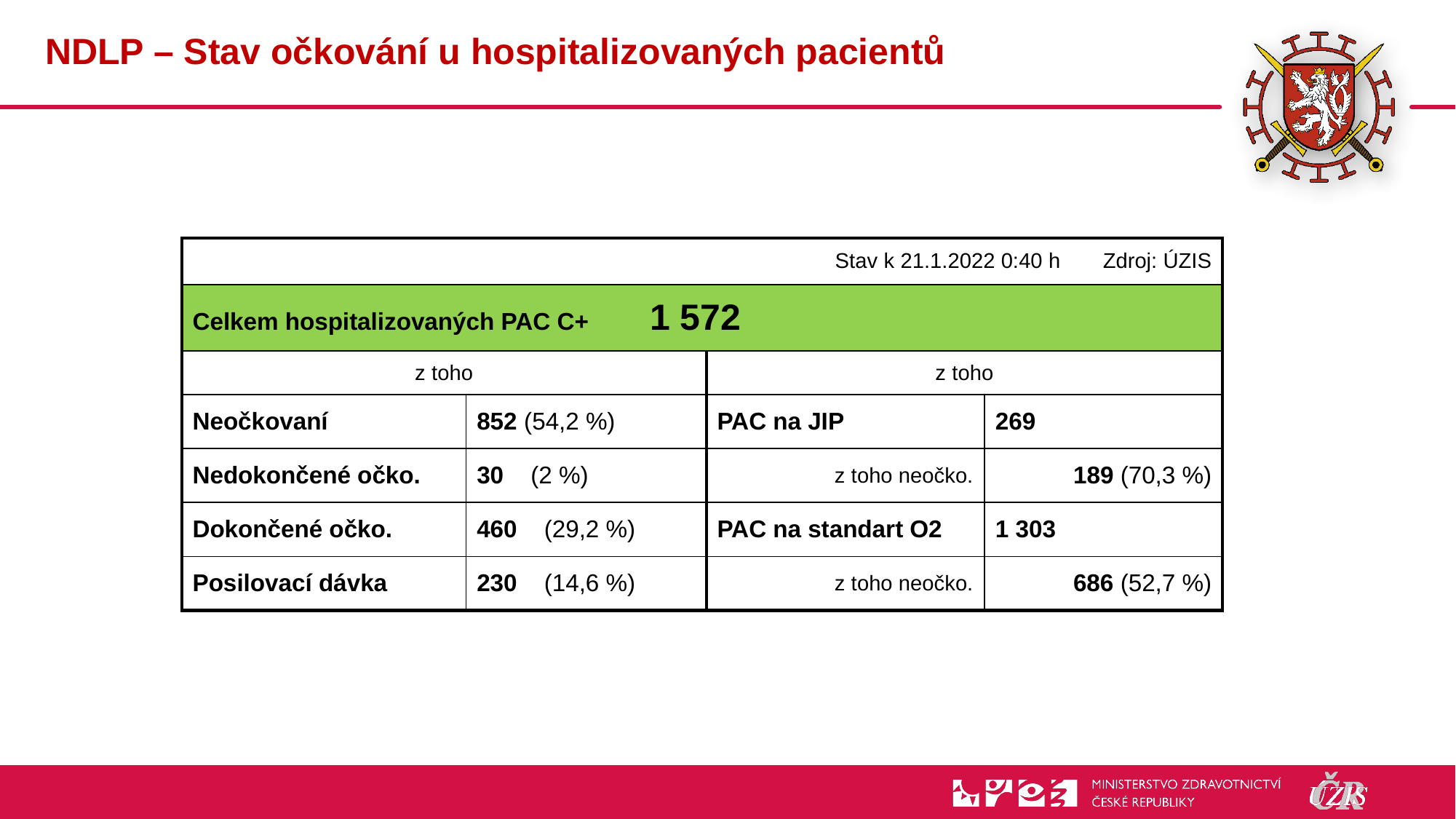

# NDLP – Stav očkování u hospitalizovaných pacientů
|  |  |  | Stav k 21.1.2022 0:40 h |  | Zdroj: ÚZIS |
| --- | --- | --- | --- | --- | --- |
| Celkem hospitalizovaných PAC C+ 1 572 |  |  |  |  |  |
| z toho |  |  | z toho |  |  |
| Neočkovaní |  | 852 (54,2 %) | PAC na JIP | 269 |  |
| Nedokončené očko. |  | 30 (2 %) | z toho neočko. | 189 (70,3 %) |  |
| Dokončené očko. |  | 460 (29,2 %) | PAC na standart O2 | 1 303 |  |
| Posilovací dávka |  | 230 (14,6 %) | z toho neočko. | 686 (52,7 %) |  |